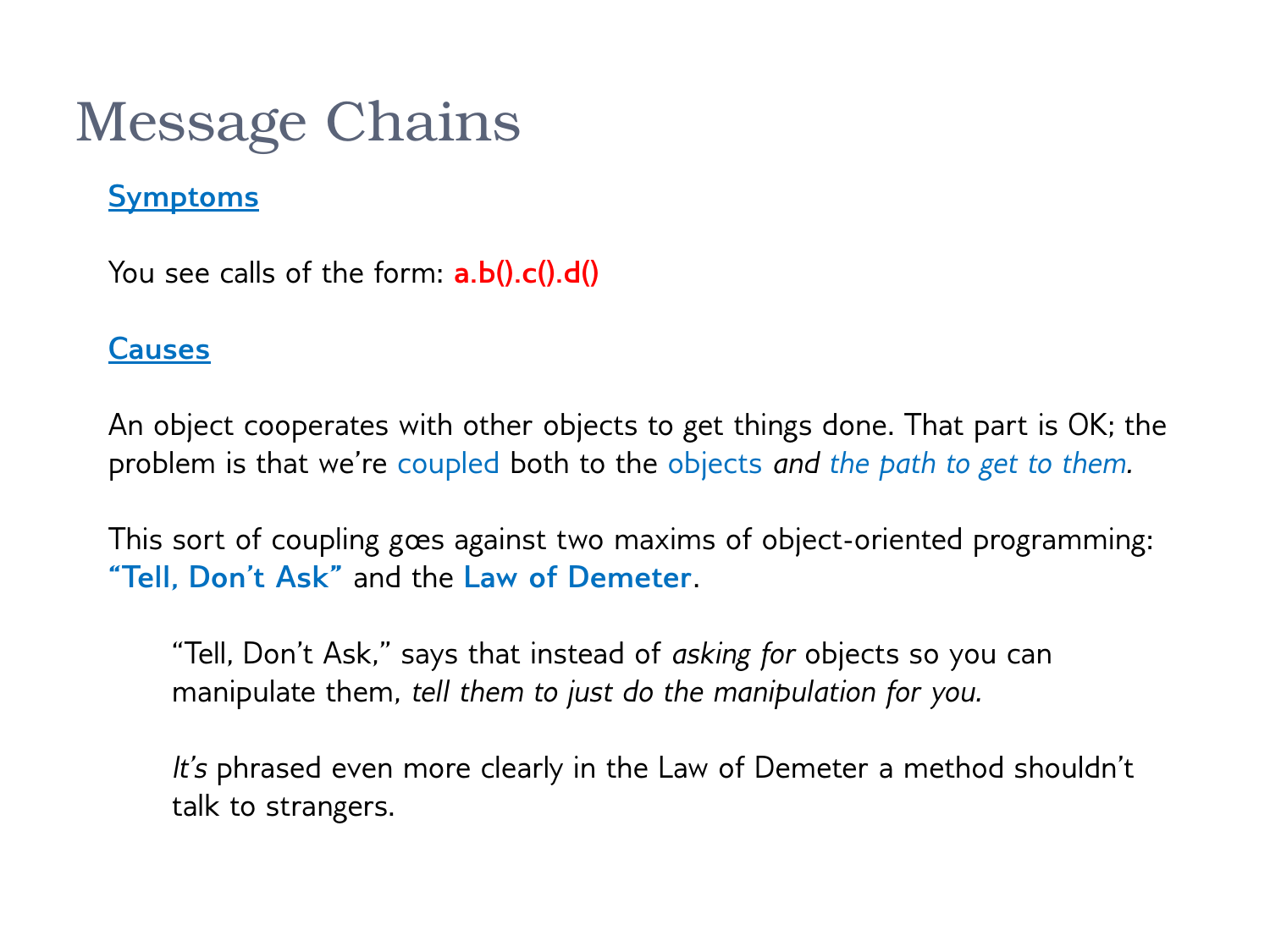

# Message Chains
Symptoms

You see calls of the form: a.b().c().d()

Causes

An object cooperates with other objects to get things done. That part is OK; the problem is that we’re coupled both to the objects and the path to get to them.

This sort of coupling goes against two maxims of object-oriented programming: “Tell, Don’t Ask” and the Law of Demeter.

“Tell, Don’t Ask,” says that instead of asking for objects so you can manipulate them, tell them to just do the manipulation for you.

It’s phrased even more clearly in the Law of Demeter a method shouldn’t talk to strangers.